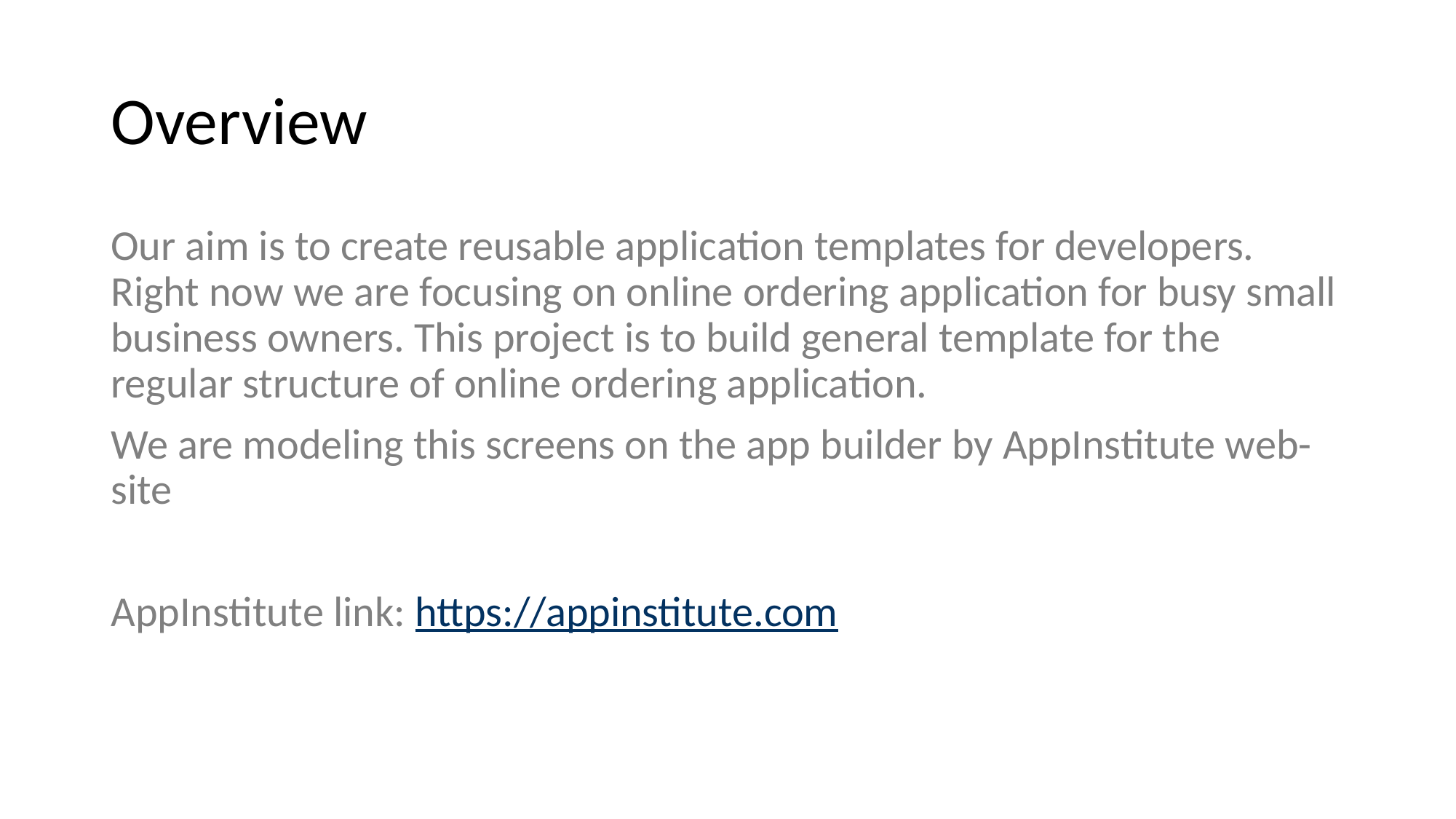

# Overview
Our aim is to create reusable application templates for developers. Right now we are focusing on online ordering application for busy small business owners. This project is to build general template for the regular structure of online ordering application.
We are modeling this screens on the app builder by AppInstitute web-site

AppInstitute link: https://appinstitute.com